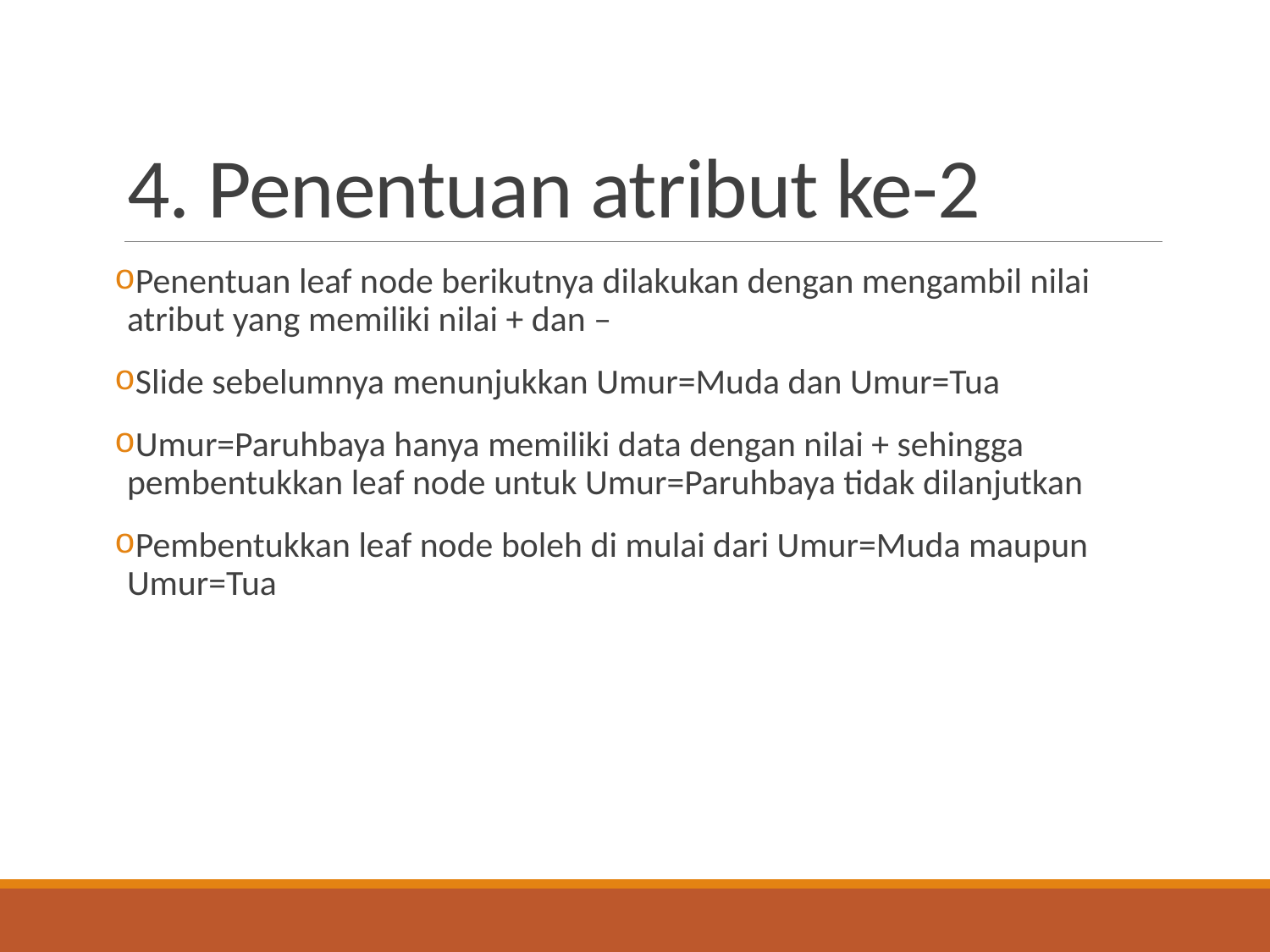

# 4. Penentuan atribut ke-2
Penentuan leaf node berikutnya dilakukan dengan mengambil nilai atribut yang memiliki nilai + dan –
Slide sebelumnya menunjukkan Umur=Muda dan Umur=Tua
Umur=Paruhbaya hanya memiliki data dengan nilai + sehingga pembentukkan leaf node untuk Umur=Paruhbaya tidak dilanjutkan
Pembentukkan leaf node boleh di mulai dari Umur=Muda maupun Umur=Tua